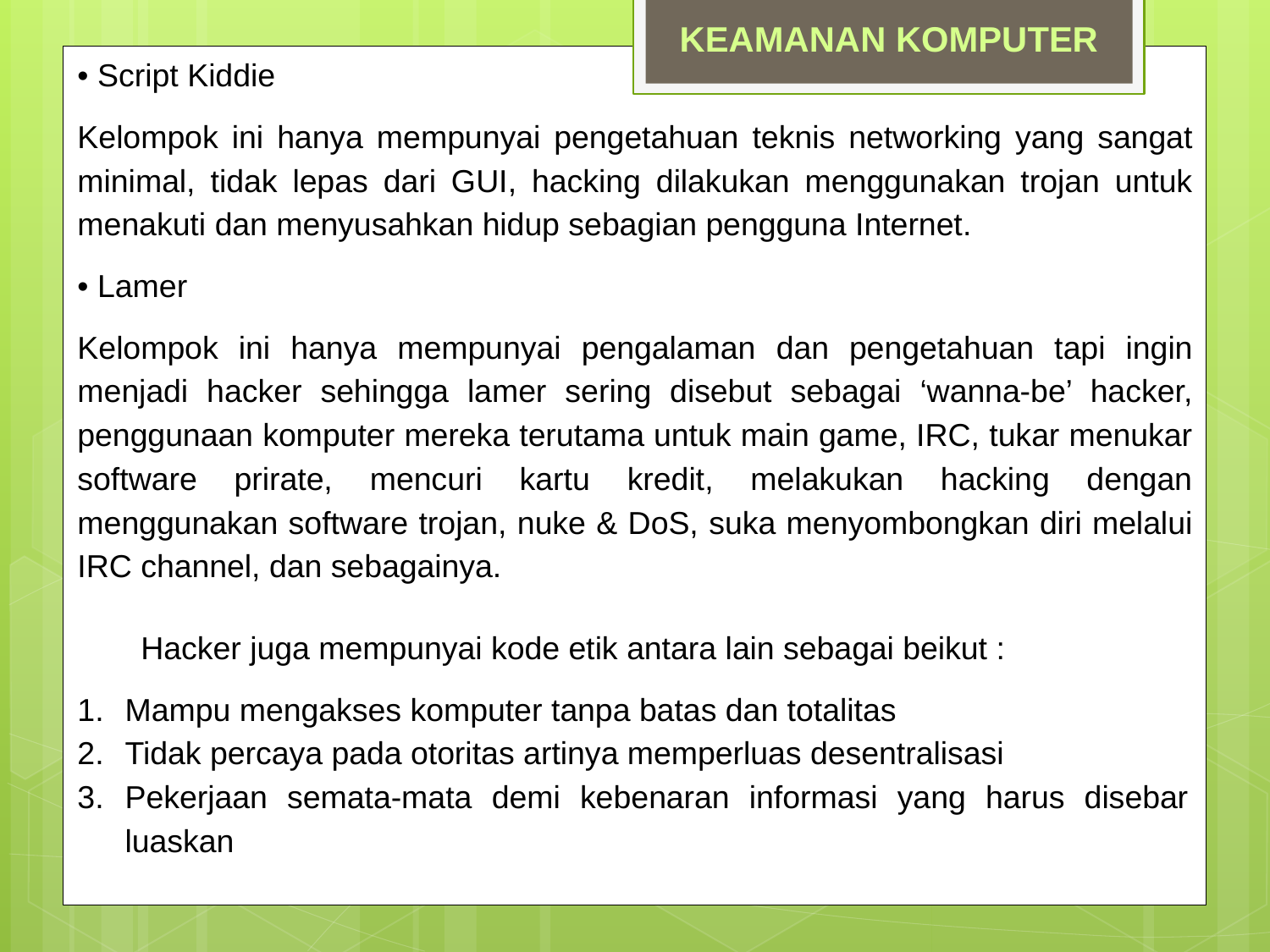

KEAMANAN KOMPUTER
• Script Kiddie
Kelompok ini hanya mempunyai pengetahuan teknis networking yang sangat minimal, tidak lepas dari GUI, hacking dilakukan menggunakan trojan untuk menakuti dan menyusahkan hidup sebagian pengguna Internet.
• Lamer
Kelompok ini hanya mempunyai pengalaman dan pengetahuan tapi ingin menjadi hacker sehingga lamer sering disebut sebagai ‘wanna-be’ hacker, penggunaan komputer mereka terutama untuk main game, IRC, tukar menukar software prirate, mencuri kartu kredit, melakukan hacking dengan menggunakan software trojan, nuke & DoS, suka menyombongkan diri melalui IRC channel, dan sebagainya.
Hacker juga mempunyai kode etik antara lain sebagai beikut :
Mampu mengakses komputer tanpa batas dan totalitas
Tidak percaya pada otoritas artinya memperluas desentralisasi
Pekerjaan semata-mata demi kebenaran informasi yang harus disebar luaskan